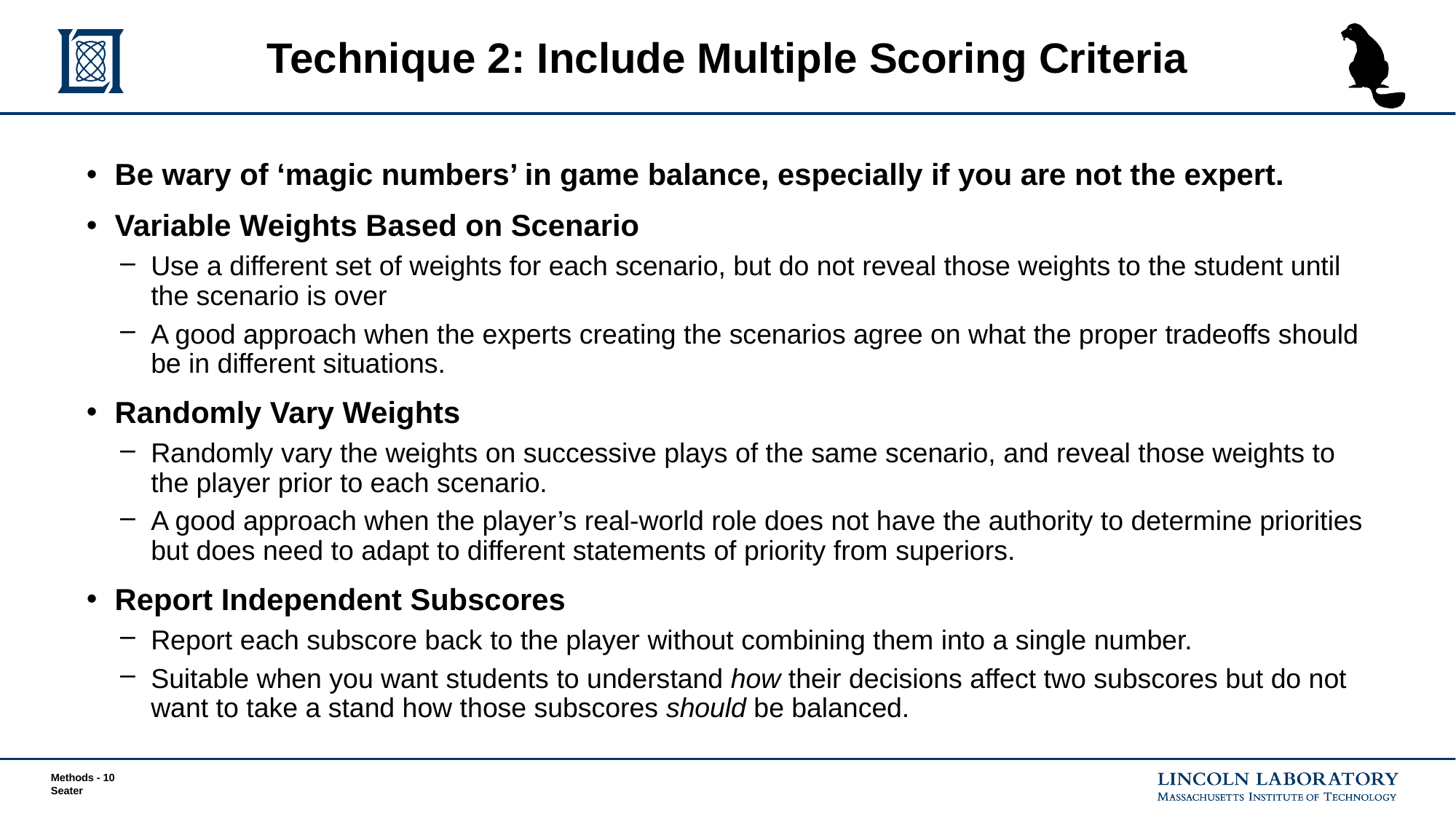

# Technique 2: Include Multiple Scoring Criteria
Be wary of ‘magic numbers’ in game balance, especially if you are not the expert.
Variable Weights Based on Scenario
Use a different set of weights for each scenario, but do not reveal those weights to the student until the scenario is over
A good approach when the experts creating the scenarios agree on what the proper tradeoffs should be in different situations.
Randomly Vary Weights
Randomly vary the weights on successive plays of the same scenario, and reveal those weights to the player prior to each scenario.
A good approach when the player’s real-world role does not have the authority to determine priorities but does need to adapt to different statements of priority from superiors.
Report Independent Subscores
Report each subscore back to the player without combining them into a single number.
Suitable when you want students to understand how their decisions affect two subscores but do not want to take a stand how those subscores should be balanced.